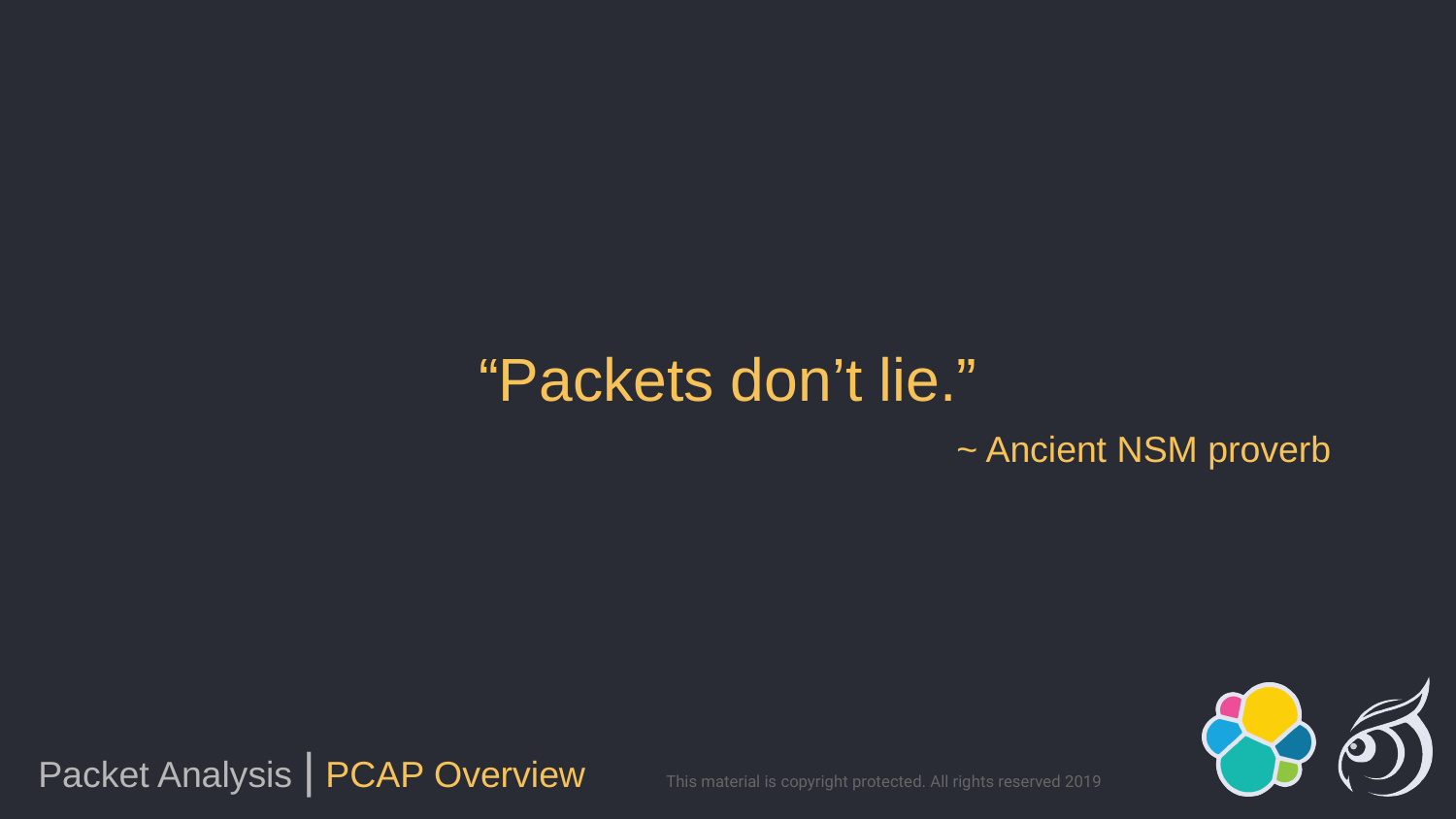

# “Packets don’t lie.”
~ Ancient NSM proverb